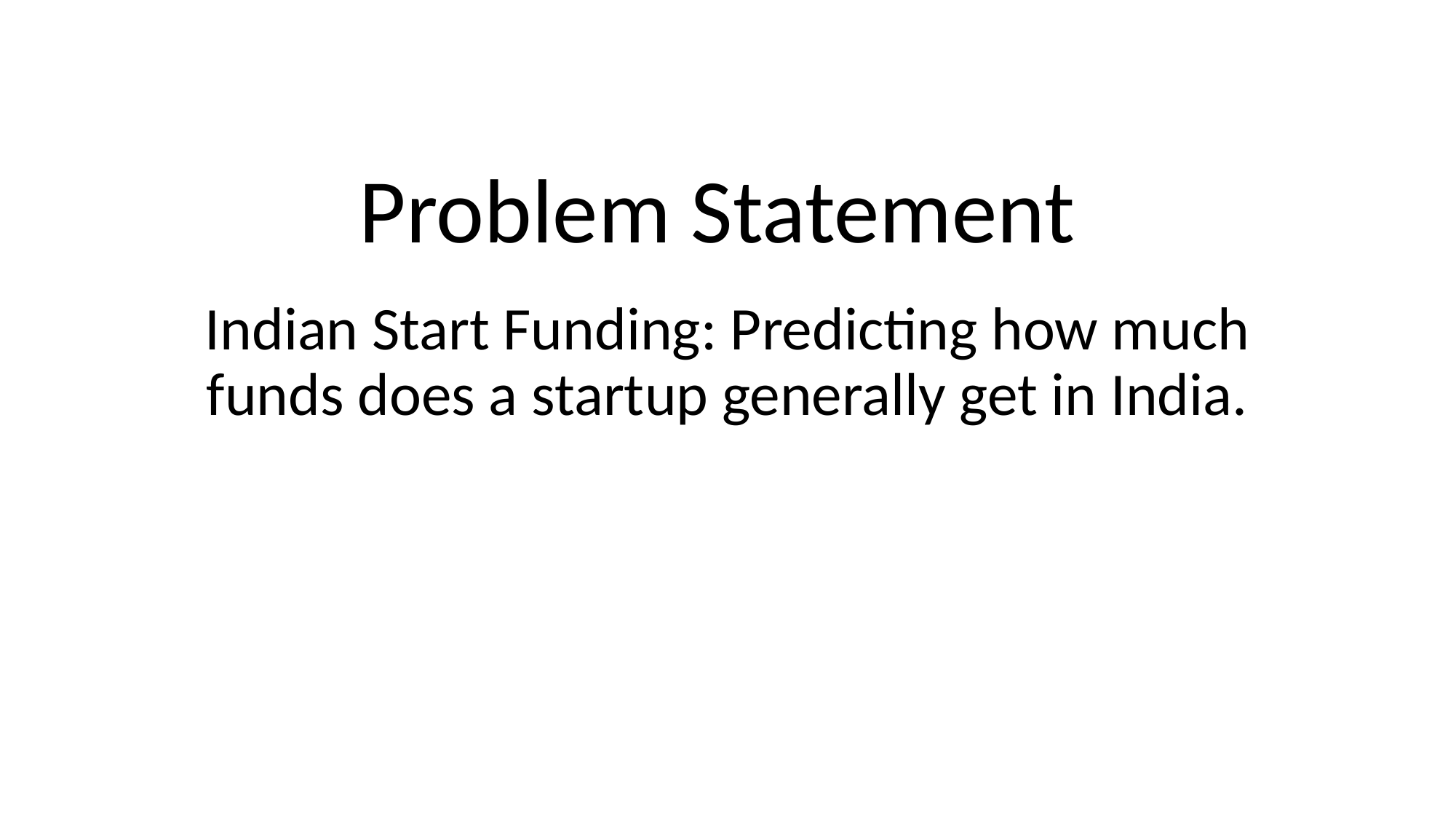

# Problem Statement
Indian Start Funding: Predicting how much funds does a startup generally get in India.